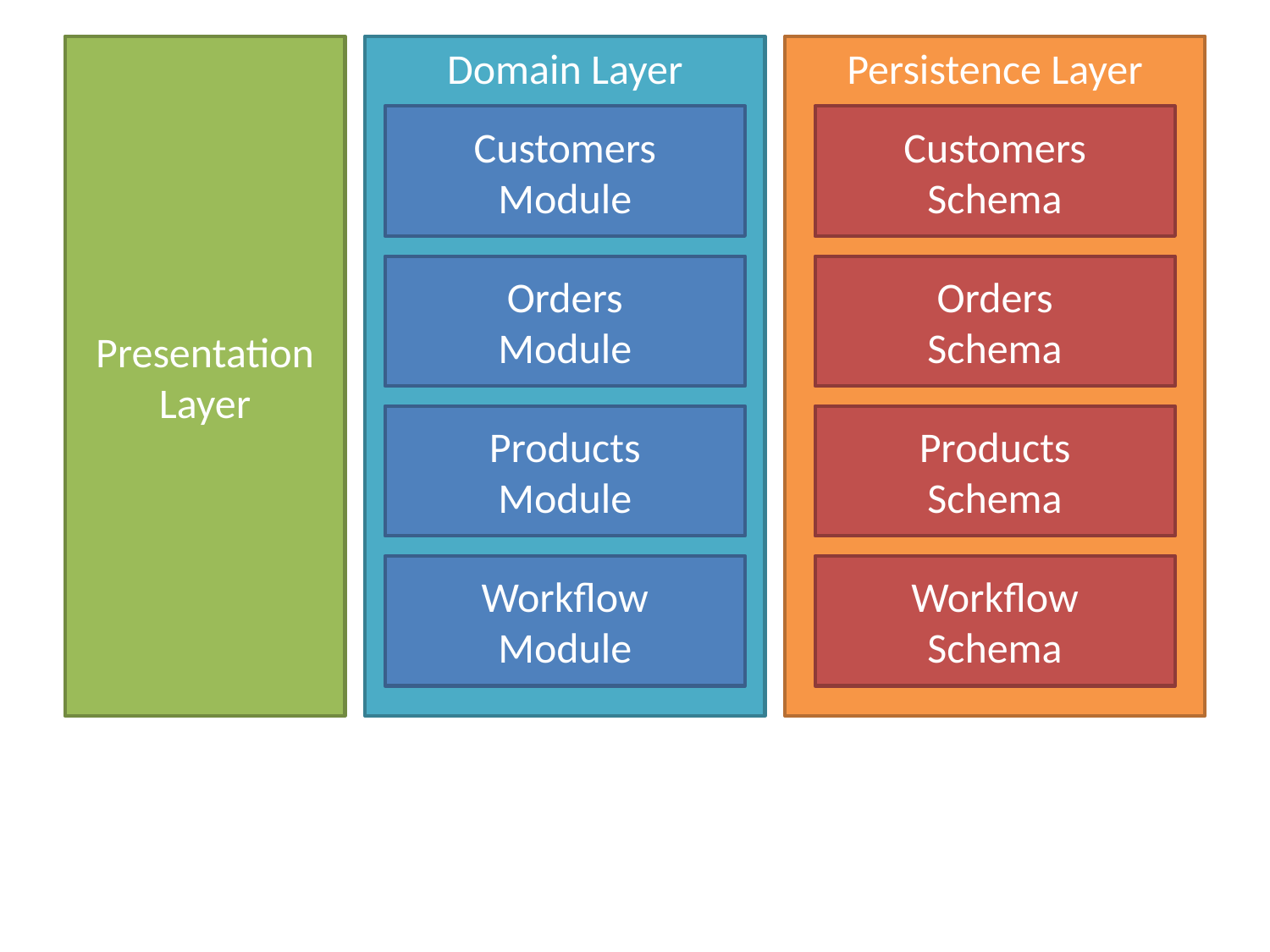

Presentation Layer
Domain Layer
Persistence Layer
Customers
Module
Customers
Schema
Orders
Module
Orders
Schema
Products
Module
Products
Schema
Workflow
Module
Workflow
Schema